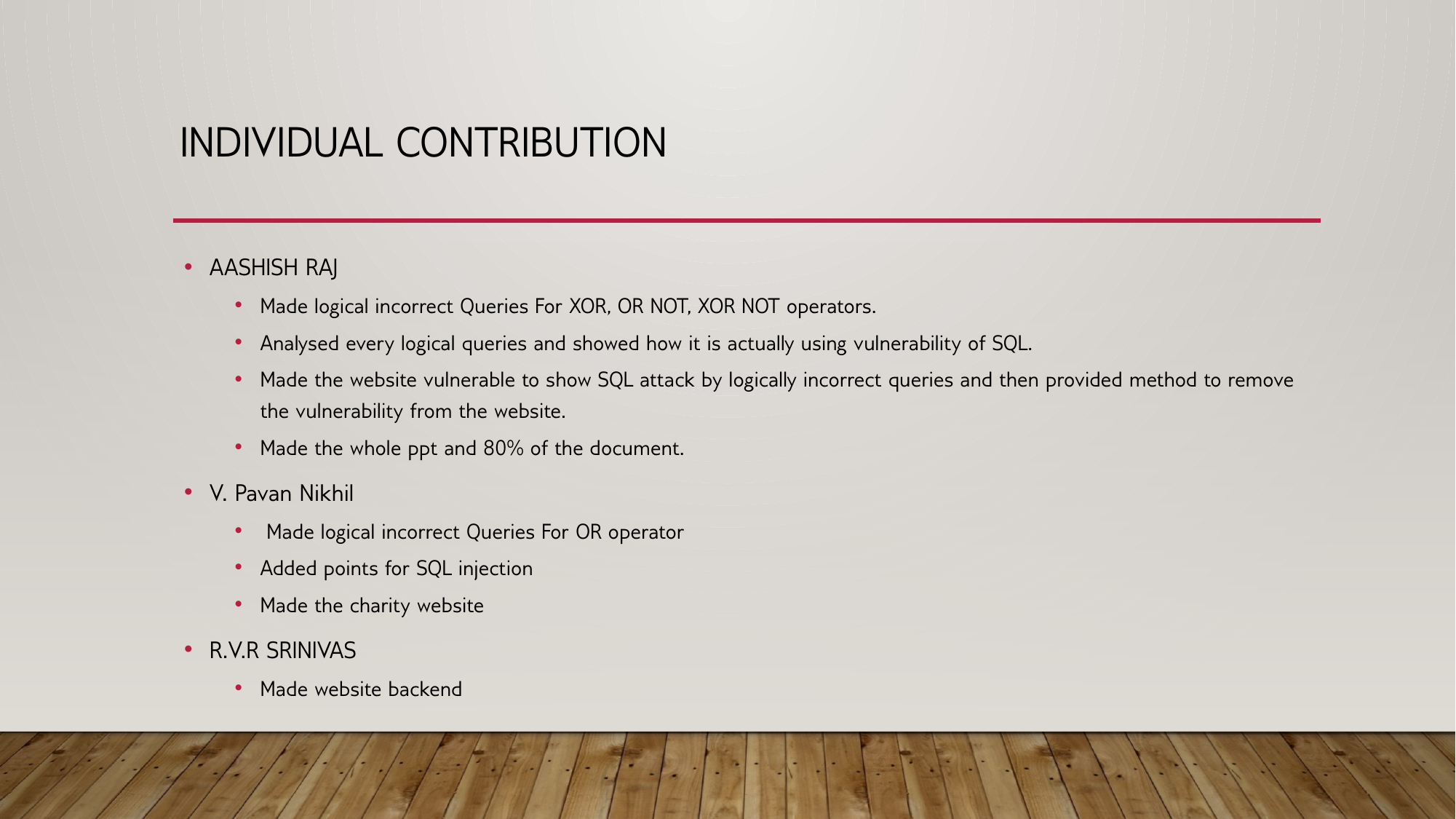

INDIVIDUAL CONTRIBUTION
AASHISH RAJ
Made logical incorrect Queries For XOR, OR NOT, XOR NOT operators.
Analysed every logical queries and showed how it is actually using vulnerability of SQL.
Made the website vulnerable to show SQL attack by logically incorrect queries and then provided method to remove the vulnerability from the website.
Made the whole ppt and 80% of the document.
V. Pavan Nikhil
 Made logical incorrect Queries For OR operator
Added points for SQL injection
Made the charity website
R.V.R SRINIVAS
Made website backend